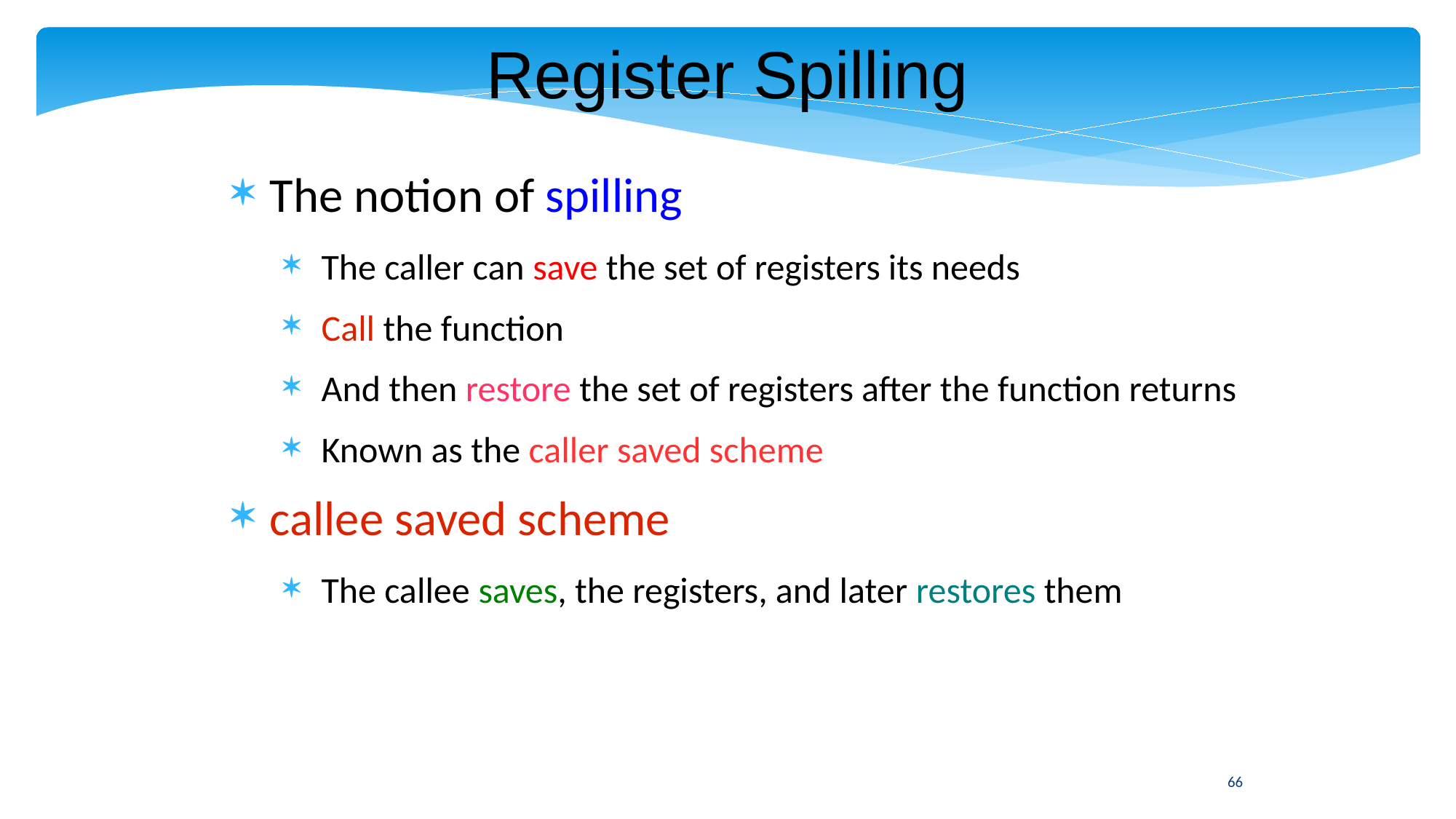

Register Spilling
The notion of spilling
The caller can save the set of registers its needs
Call the function
And then restore the set of registers after the function returns
Known as the caller saved scheme
callee saved scheme
The callee saves, the registers, and later restores them
66